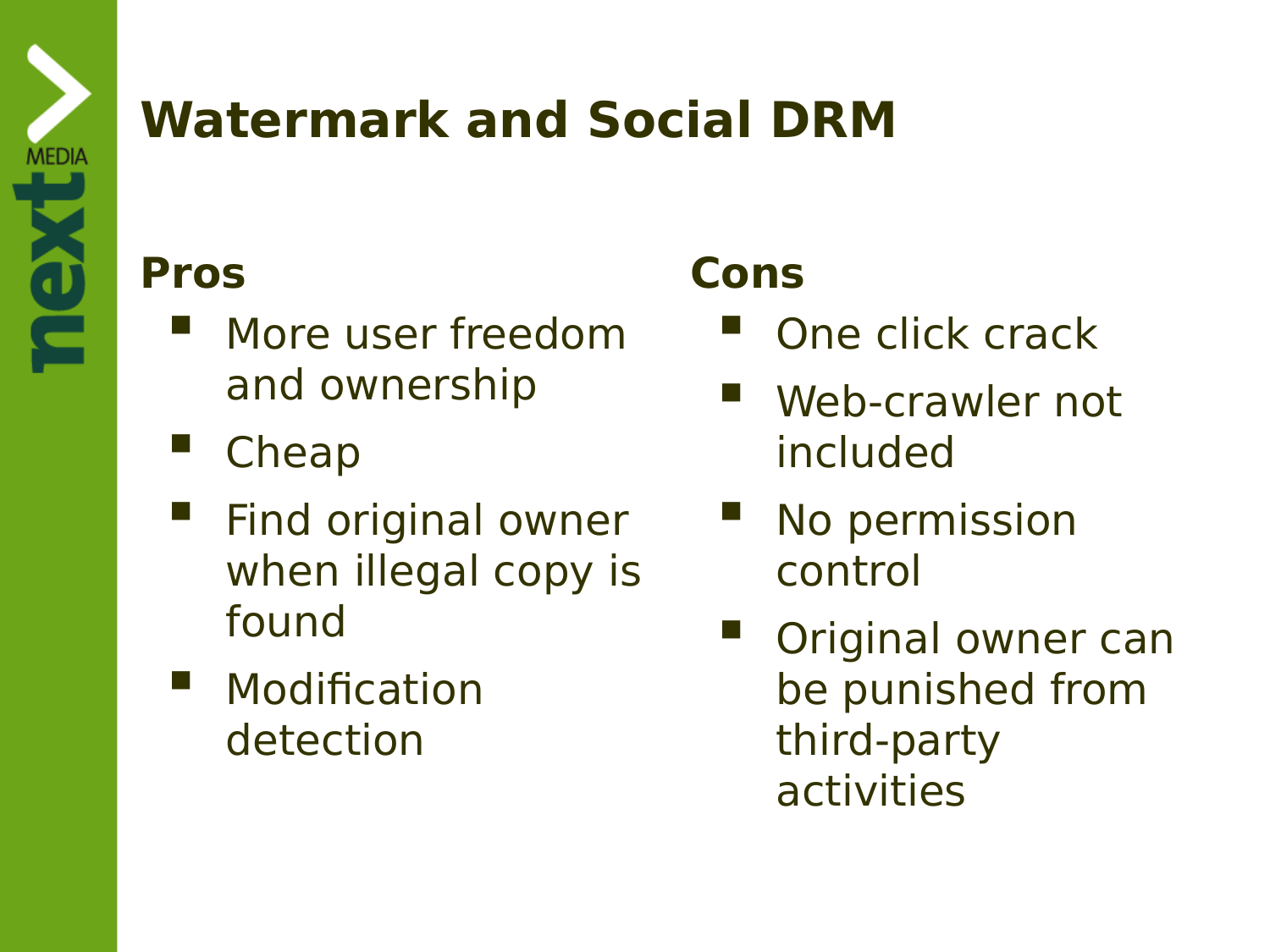

# Watermark and Social DRM
Pros
Cons
More user freedom and ownership
Cheap
Find original owner when illegal copy is found
Modification detection

One click crack
Web-crawler not included
No permission control
Original owner can be punished from third-party activities